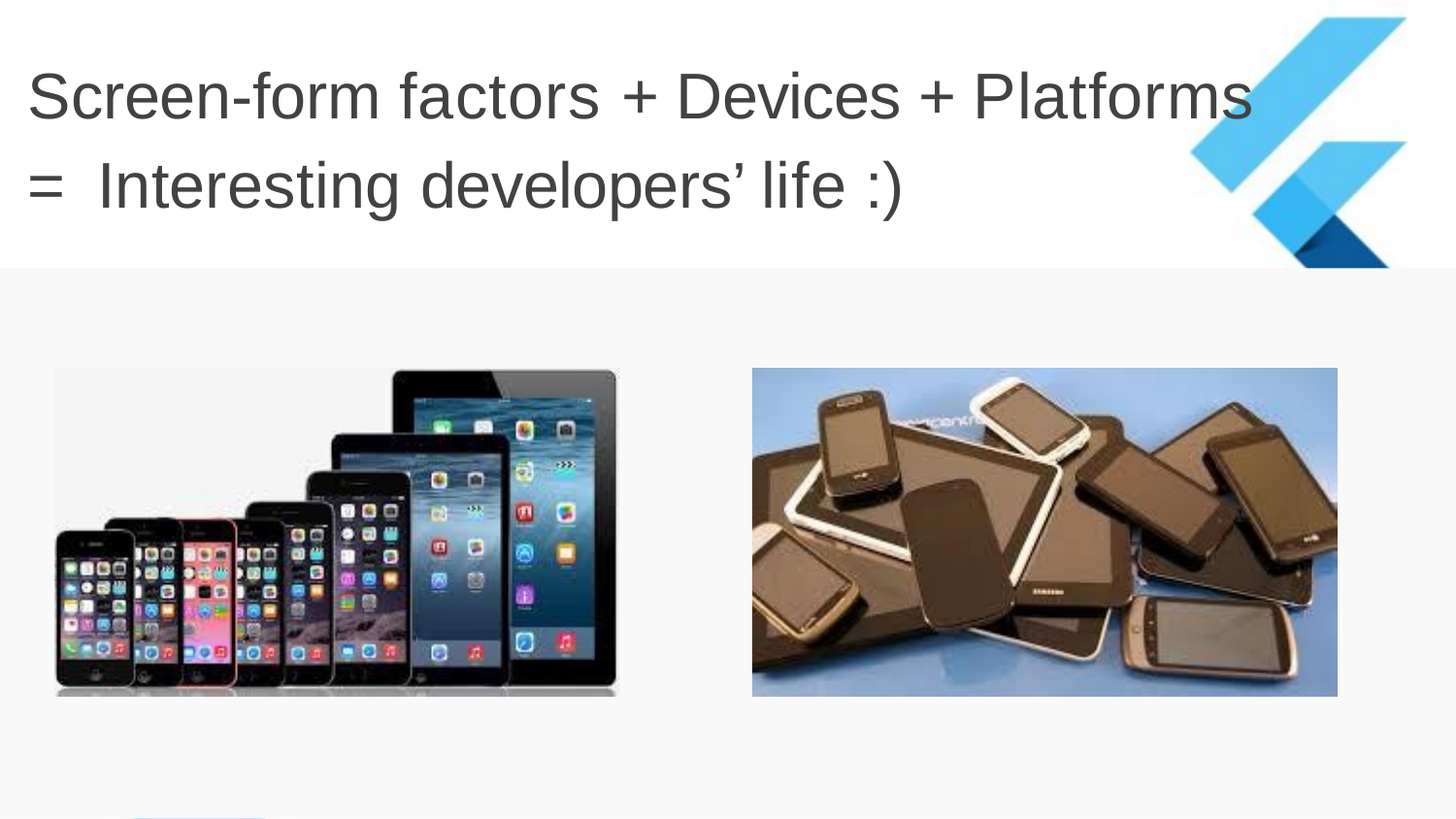

# Screen-form factors + Devices + Platforms =  Interesting developers’ life :)